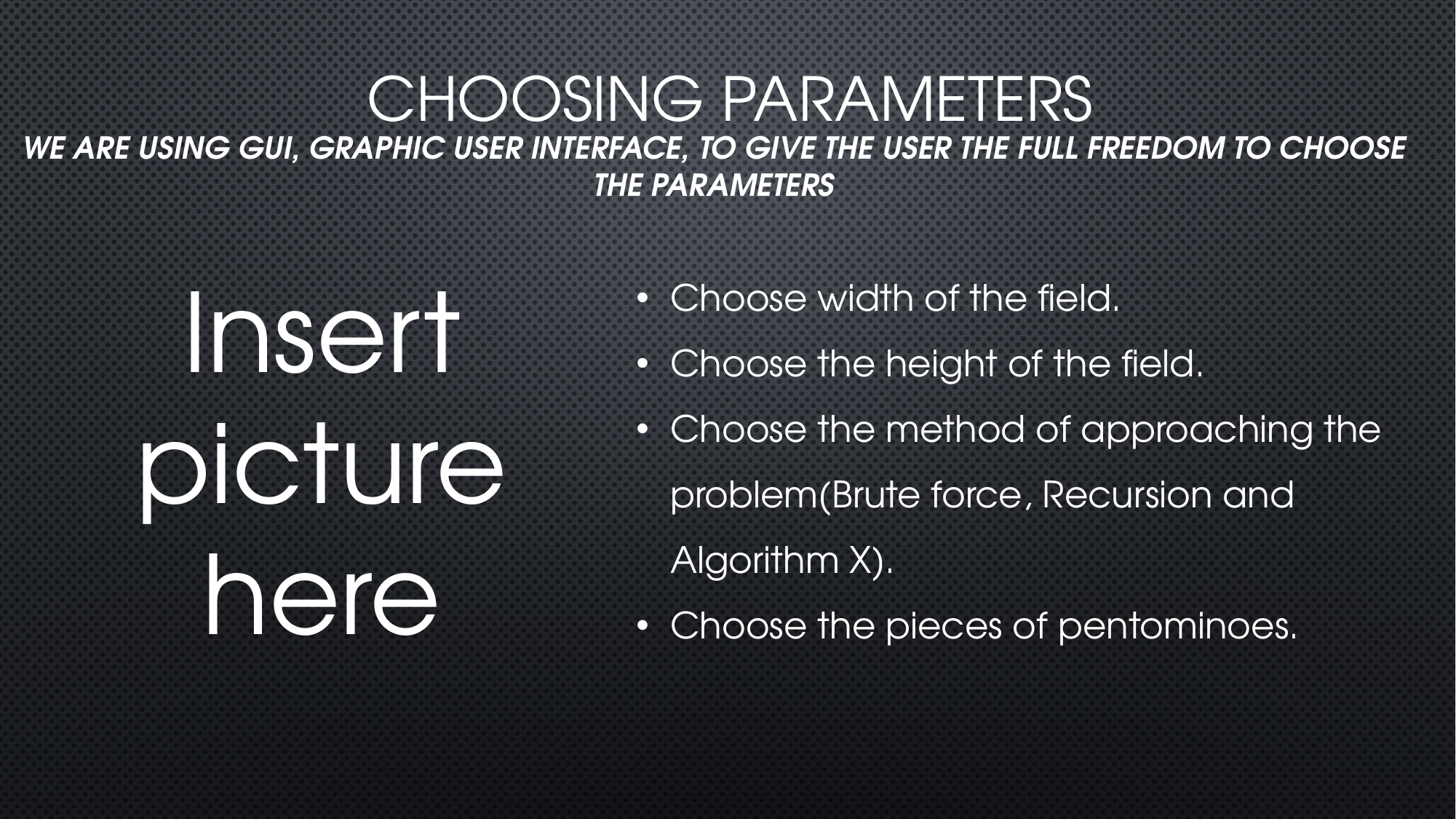

# Choosing parameters

we are using gui, graphic user interface, to give the user the full freedom to choose the parameters

Choose width of the field.
Choose the height of the field.
Choose the method of approaching the problem(Brute force, Recursion and Algorithm X).
Choose the pieces of pentominoes.
Insert picture here